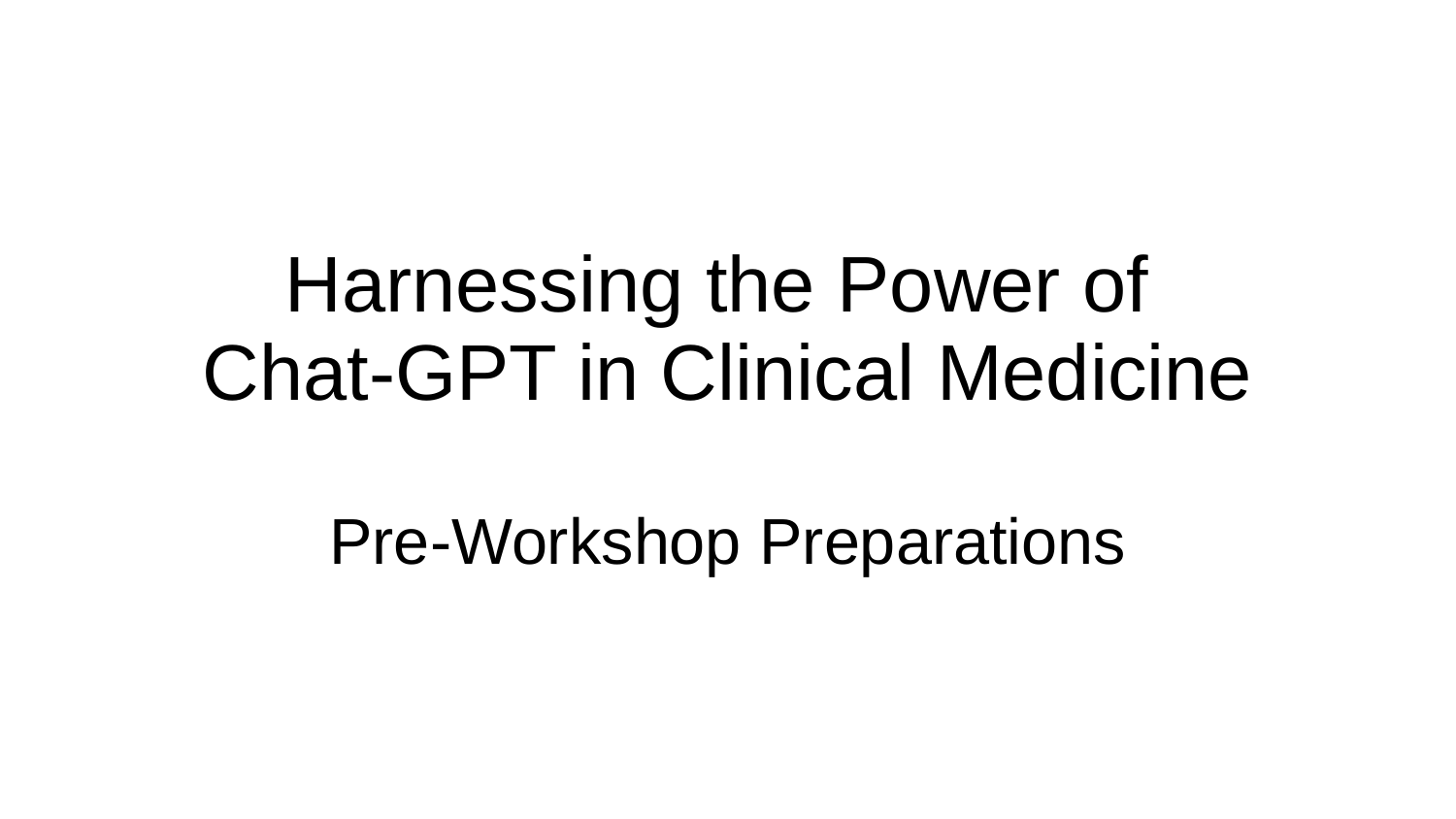

# Harnessing the Power of Chat-GPT in Clinical Medicine Pre-Workshop Preparations